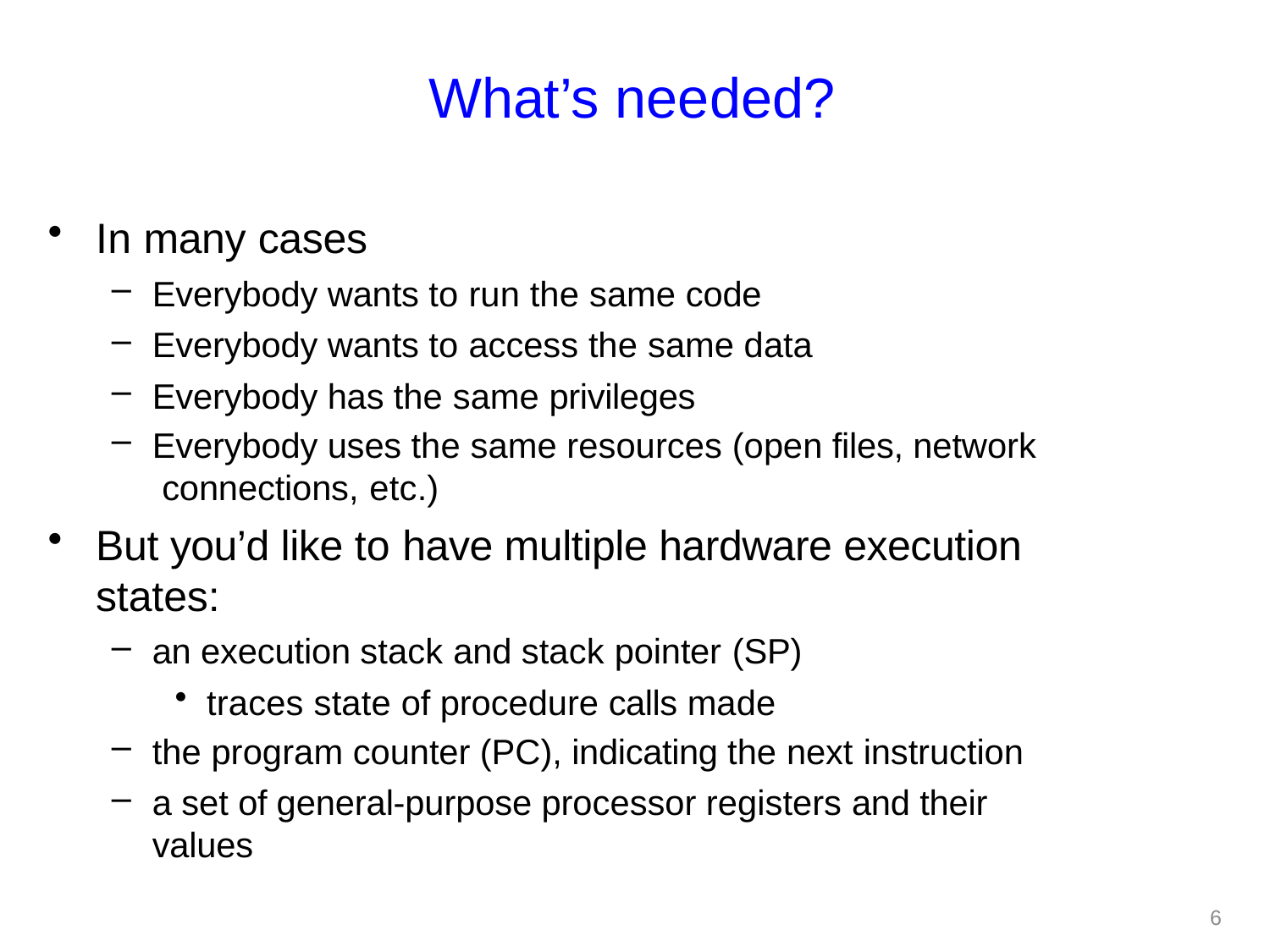

# What’s needed?
In many cases
Everybody wants to run the same code
Everybody wants to access the same data
Everybody has the same privileges
Everybody uses the same resources (open files, network  connections, etc.)
But you’d like to have multiple hardware execution states:
an execution stack and stack pointer (SP)
traces state of procedure calls made
the program counter (PC), indicating the next instruction
a set of general-purpose processor registers and their values
6